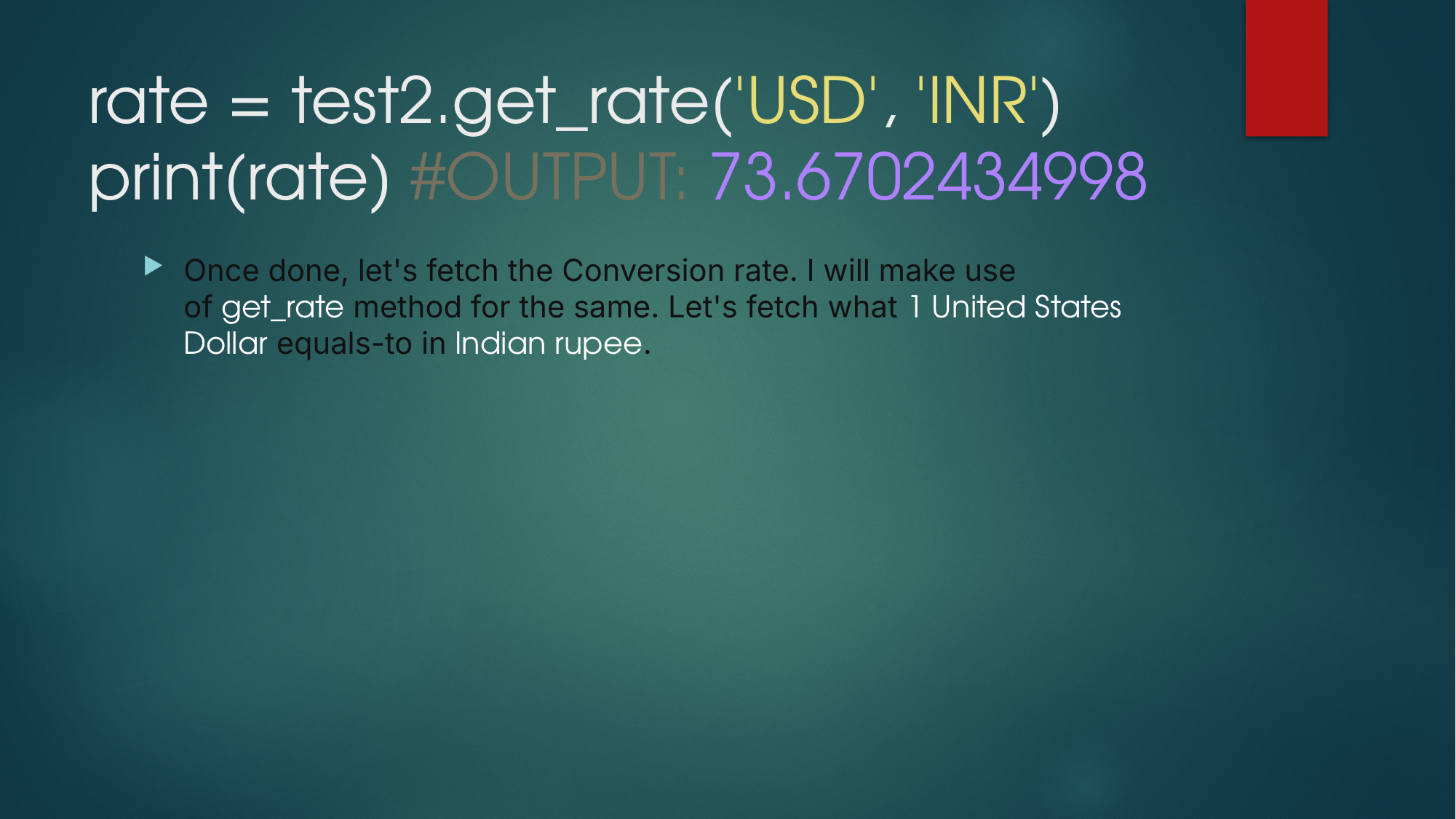

# rate = test2.get_rate('USD', 'INR') print(rate) #OUTPUT: 73.6702434998
Once done, let's fetch the Conversion rate. I will make use of get_rate method for the same. Let's fetch what 1 United States Dollar equals-to in Indian rupee.